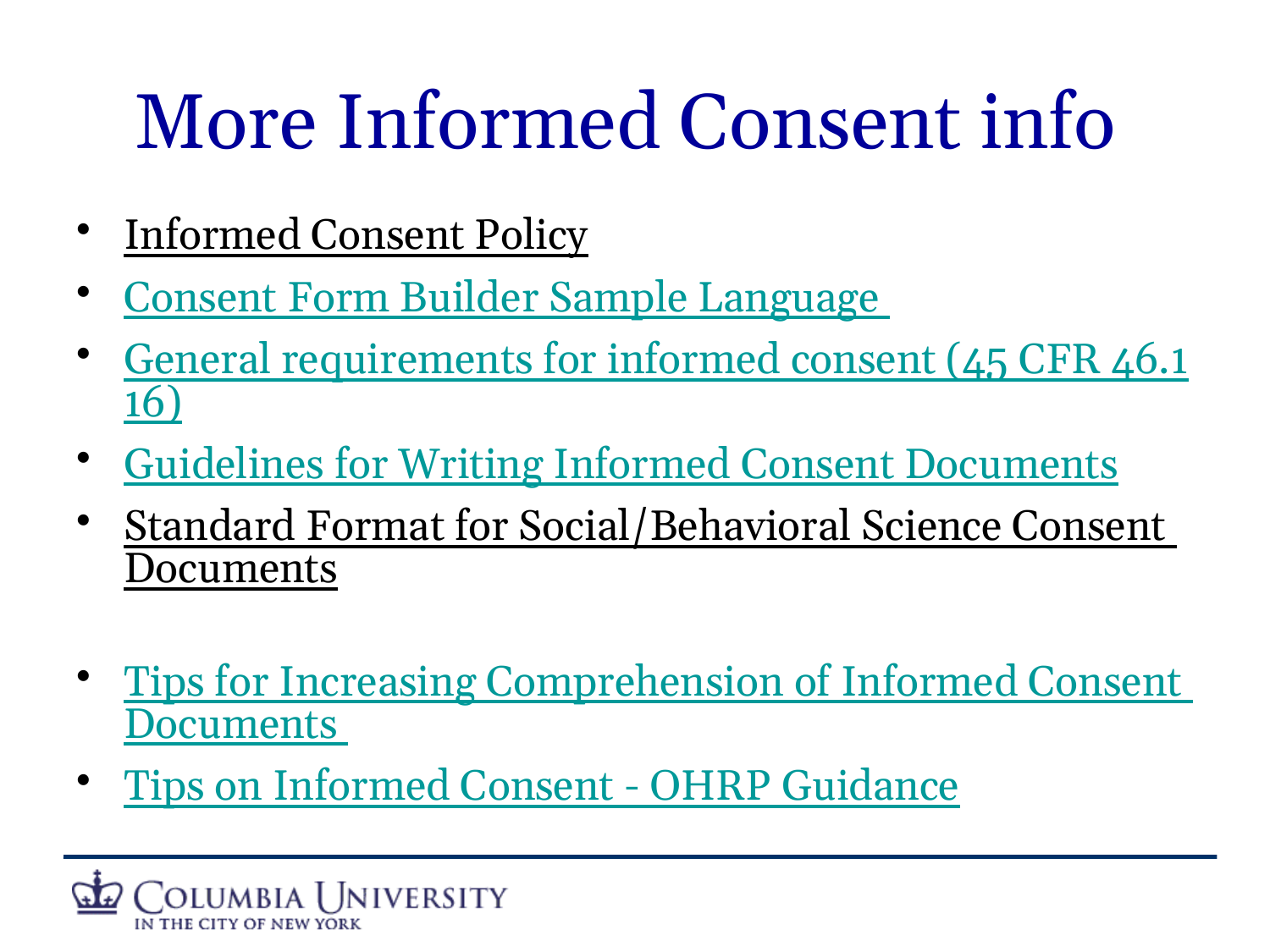

# More Informed Consent info
Informed Consent Policy
Consent Form Builder Sample Language
General requirements for informed consent (45 CFR 46.116)
Guidelines for Writing Informed Consent Documents
Standard Format for Social/Behavioral Science Consent Documents
Tips for Increasing Comprehension of Informed Consent Documents
Tips on Informed Consent - OHRP Guidance